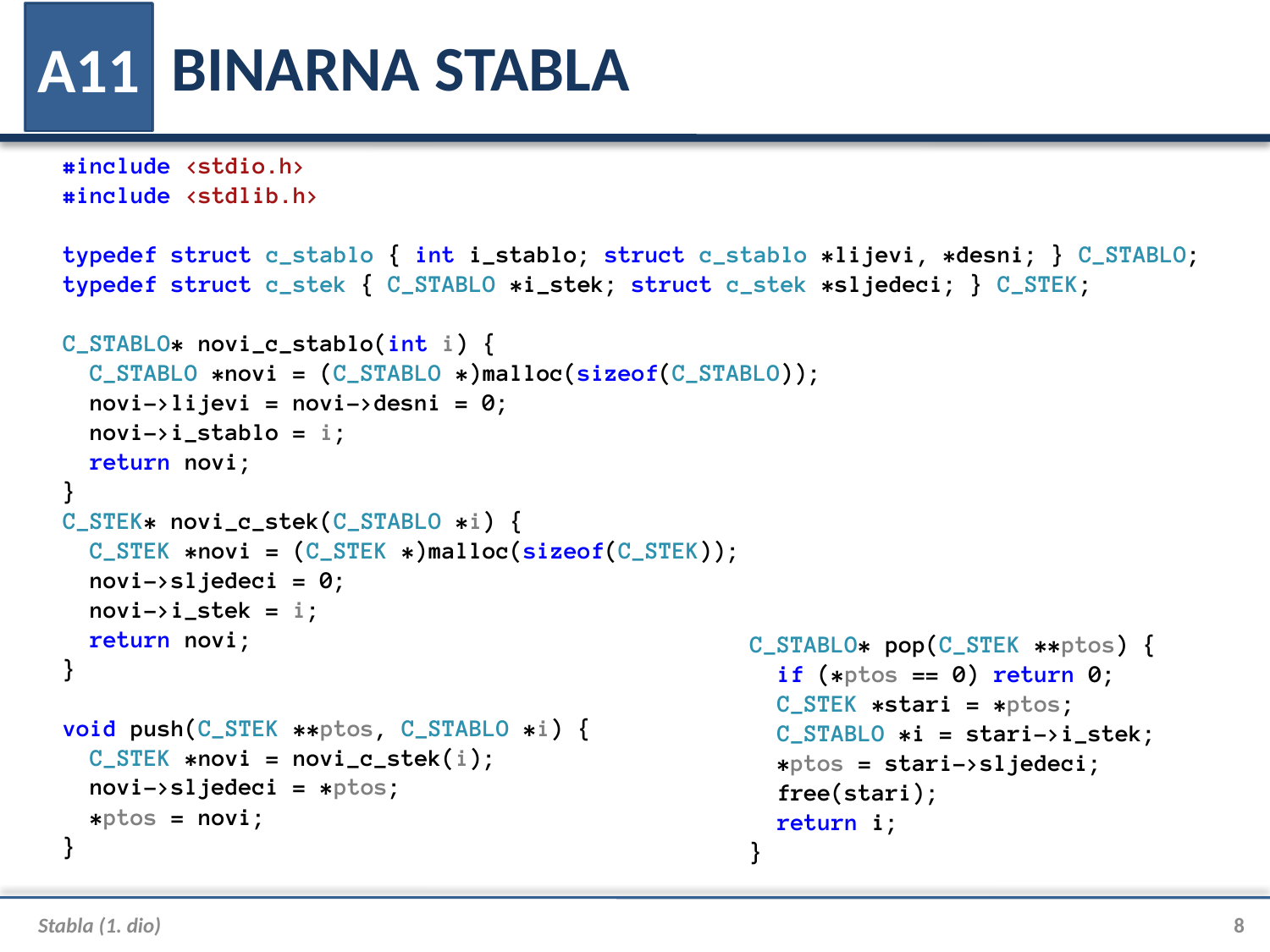

# BINARNA STABLA
A11
#include <stdio.h>
#include <stdlib.h>

typedef struct c_stablo { int i_stablo; struct c_stablo *lijevi, *desni; } C_STABLO;
typedef struct c_stek { C_STABLO *i_stek; struct c_stek *sljedeci; } C_STEK;

C_STABLO* novi_c_stablo(int i) {
  C_STABLO *novi = (C_STABLO *)malloc(sizeof(C_STABLO));
  novi->lijevi = novi->desni = 0;
  novi->i_stablo = i;
  return novi;
}
C_STEK* novi_c_stek(C_STABLO *i) {
  C_STEK *novi = (C_STEK *)malloc(sizeof(C_STEK));
  novi->sljedeci = 0;
  novi->i_stek = i;
  return novi;
}

void push(C_STEK **ptos, C_STABLO *i) {
  C_STEK *novi = novi_c_stek(i);
  novi->sljedeci = *ptos;
  *ptos = novi;
}
C_STABLO* pop(C_STEK **ptos) {
  if (*ptos == 0) return 0;
  C_STEK *stari = *ptos;
  C_STABLO *i = stari->i_stek;
  *ptos = stari->sljedeci;
  free(stari);
  return i;
}
Stabla (1. dio)
8